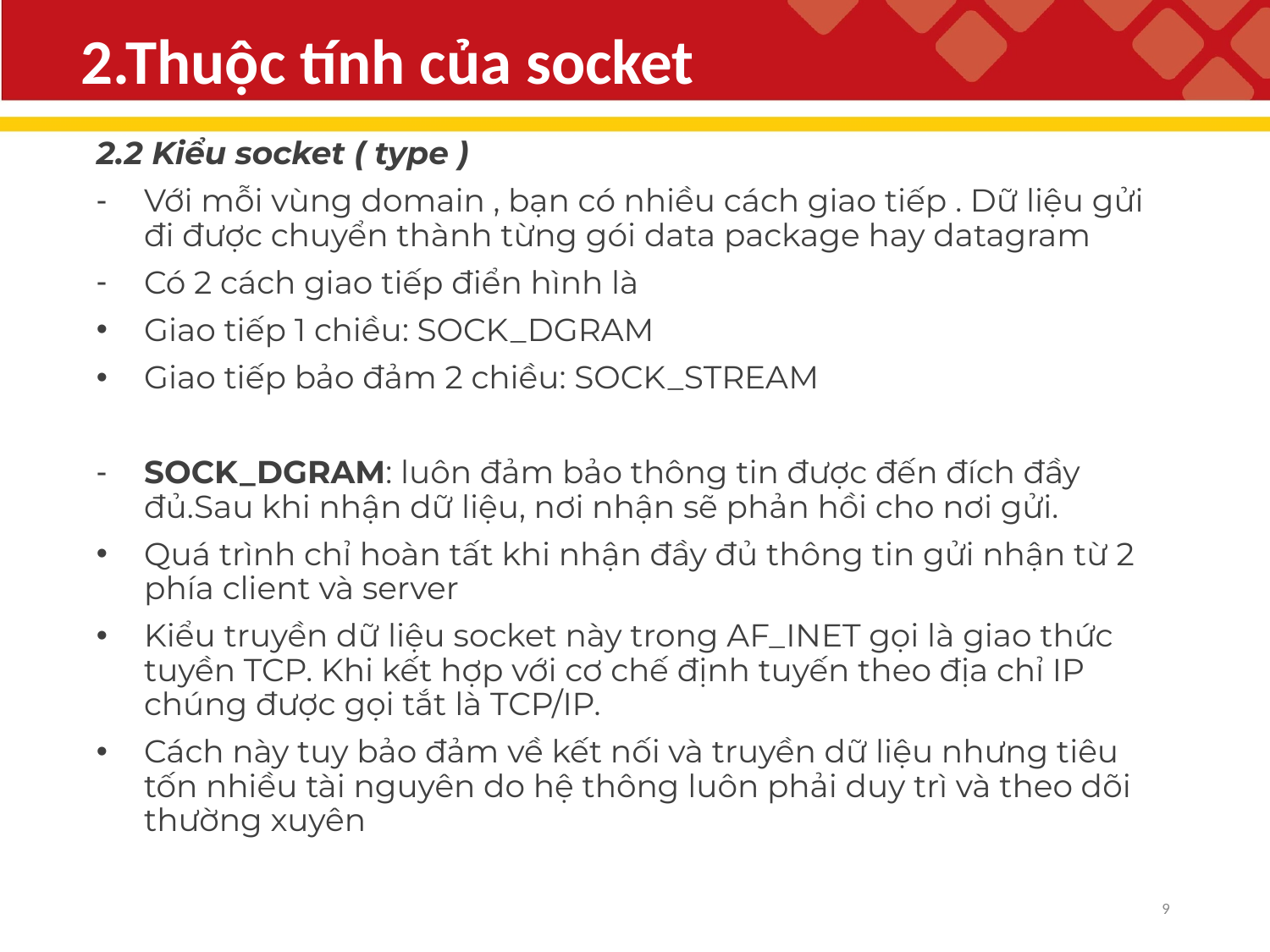

# 2.Thuộc tính của socket
2.2 Kiểu socket ( type )
Với mỗi vùng domain , bạn có nhiều cách giao tiếp . Dữ liệu gửi đi được chuyển thành từng gói data package hay datagram
Có 2 cách giao tiếp điển hình là
Giao tiếp 1 chiều: SOCK_DGRAM
Giao tiếp bảo đảm 2 chiều: SOCK_STREAM

SOCK_DGRAM: luôn đảm bảo thông tin được đến đích đầy đủ.Sau khi nhận dữ liệu, nơi nhận sẽ phản hồi cho nơi gửi.
Quá trình chỉ hoàn tất khi nhận đầy đủ thông tin gửi nhận từ 2 phía client và server
Kiểu truyền dữ liệu socket này trong AF_INET gọi là giao thức tuyền TCP. Khi kết hợp với cơ chế định tuyến theo địa chỉ IP chúng được gọi tắt là TCP/IP.
Cách này tuy bảo đảm về kết nối và truyền dữ liệu nhưng tiêu tốn nhiều tài nguyên do hệ thông luôn phải duy trì và theo dõi thường xuyên
9